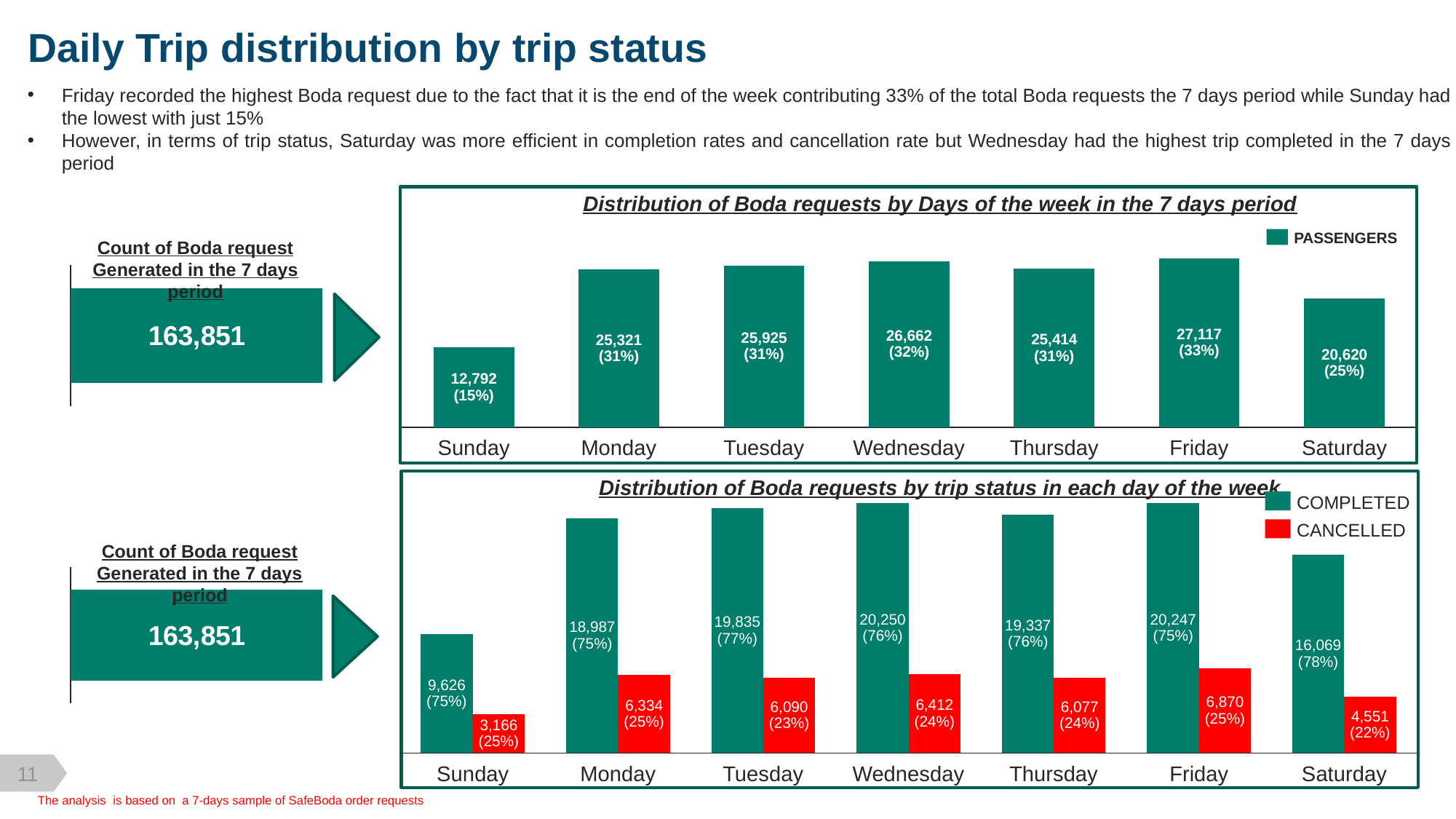

Daily Trip distribution by trip status

Friday recorded the highest Boda request due to the fact that it is the end of the week contributing 33% of the total Boda requests the 7 days period while Sunday had the lowest with just 15%
However, in terms of trip status, Saturday was more efficient in completion rates and cancellation rate but Wednesday had the highest trip completed in the 7 days period

Distribution of Boda requests by Days of the week in the 7 days period
PASSENGERS

Count of Boda request Generated in the 7 days period

### Chart

| Category |  |
|---|---|

### Chart

| Category |  |
|---|---|
27,117
(33%)
26,662
(32%)
25,925
(31%)
25,414
(31%)
25,321
(31%)
20,620
(25%)
12,792
(15%)
Sunday
Monday
Tuesday
Wednesday
Thursday
Friday
Saturday
Distribution of Boda requests by trip status in each day of the week

COMPLETED

### Chart

| Category |  |  |
|---|---|---|
CANCELLED

Count of Boda request Generated in the 7 days period

### Chart

| Category |  |
|---|---|
20,250
(76%)
20,247
(75%)

19,835
(77%)
19,337
(76%)
18,987
(75%)
16,069
(78%)
9,626
(75%)
6,870
(25%)
6,412
(24%)
6,334
(25%)
6,090
(23%)
6,077
(24%)
4,551
(22%)
3,166
(25%)
Sunday
Monday
Tuesday
Wednesday
Thursday
Friday
Saturday
The analysis  is based on  a 7-days sample of SafeBoda order requests